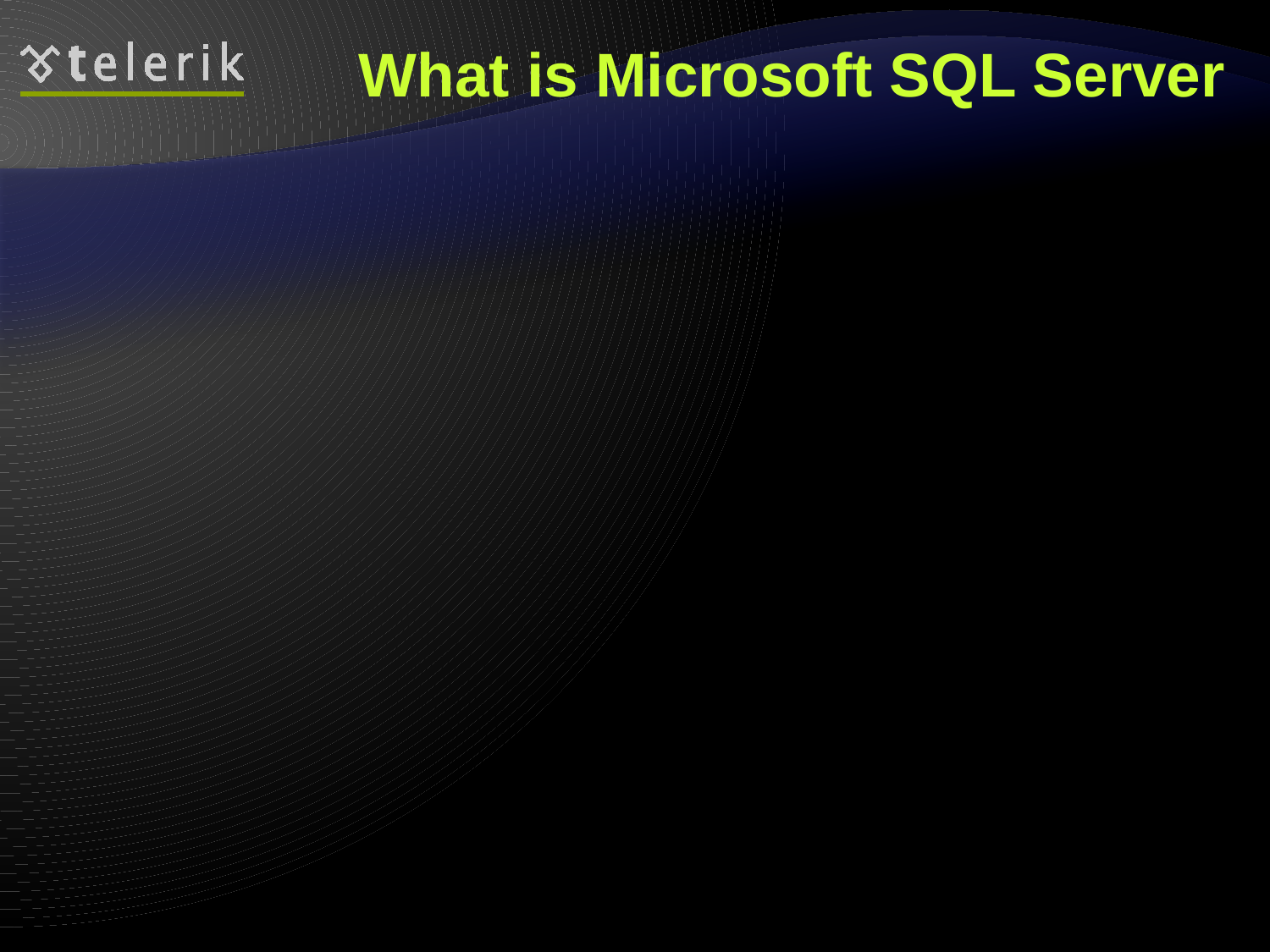

# What is Microsoft SQL Server
Relational Database Management System – RDBMS
The main language that is supported is Transact SQL (T-SQL)
There is a free distribution
	 http://www.microsoft.com/express/database/
The most recent version is 2008
Works only on Windows systems